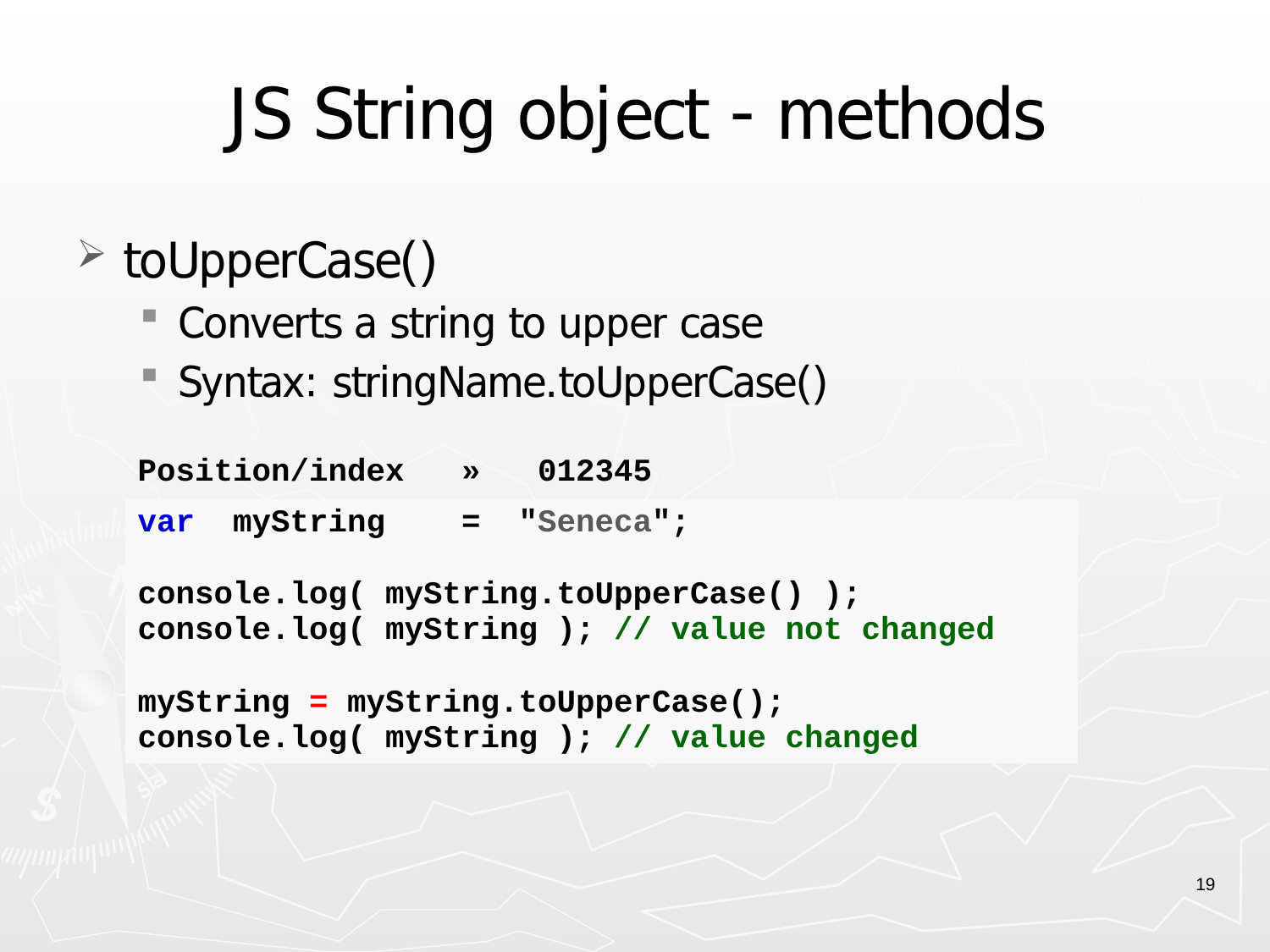

# JS String object - methods
toUpperCase()
Converts a string to upper case
Syntax: stringName.toUpperCase()
| Position/index »  012345 |
| --- |
| var myString   = "Seneca"; console.log( myString.toUpperCase() ); console.log( myString ); // value not changed myString = myString.toUpperCase(); console.log( myString ); // value changed |
19